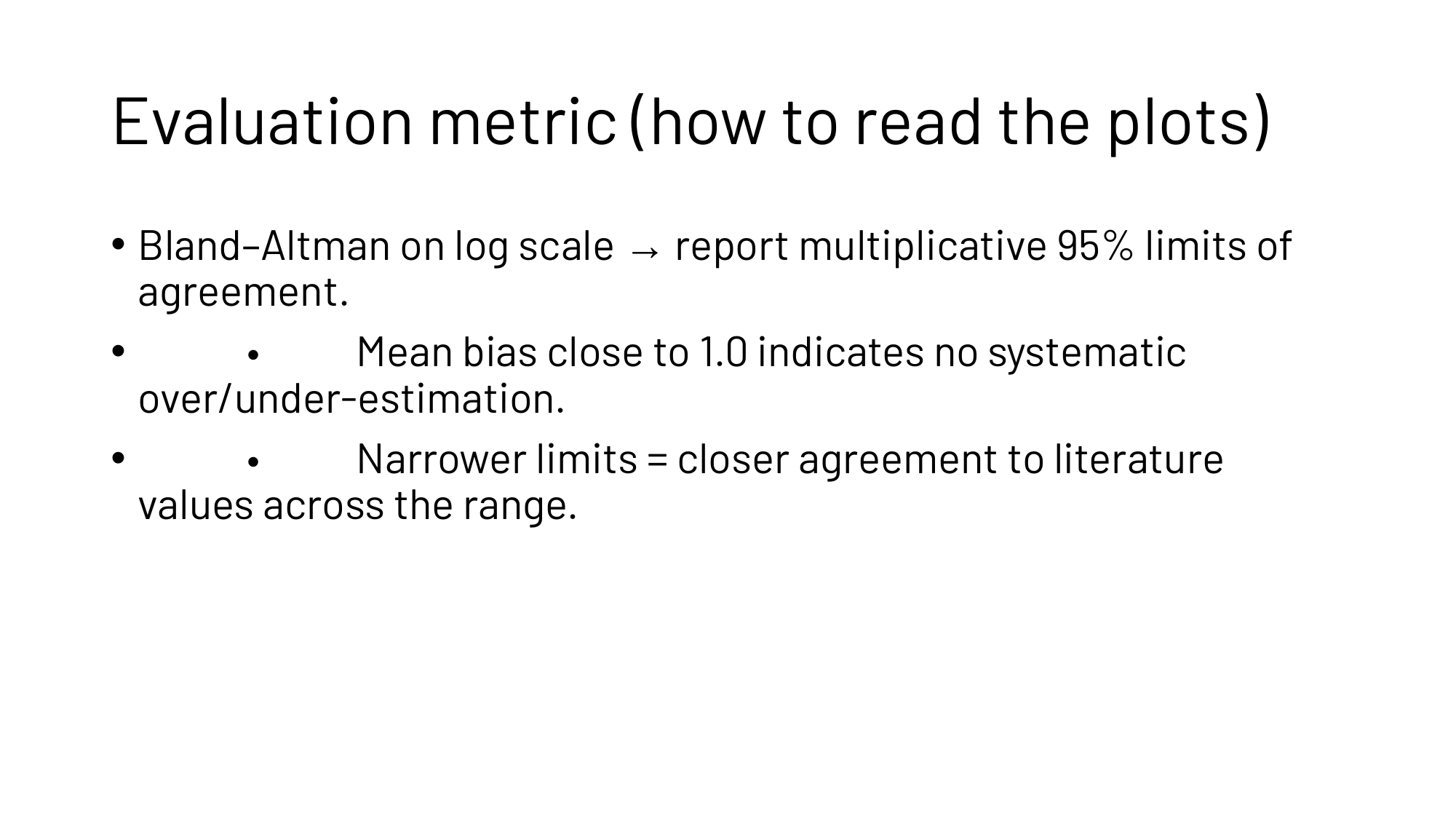

# Evaluation metric (how to read the plots)
Bland–Altman on log scale → report multiplicative 95% limits of agreement.
	•	Mean bias close to 1.0 indicates no systematic over/under‑estimation.
	•	Narrower limits = closer agreement to literature values across the range.